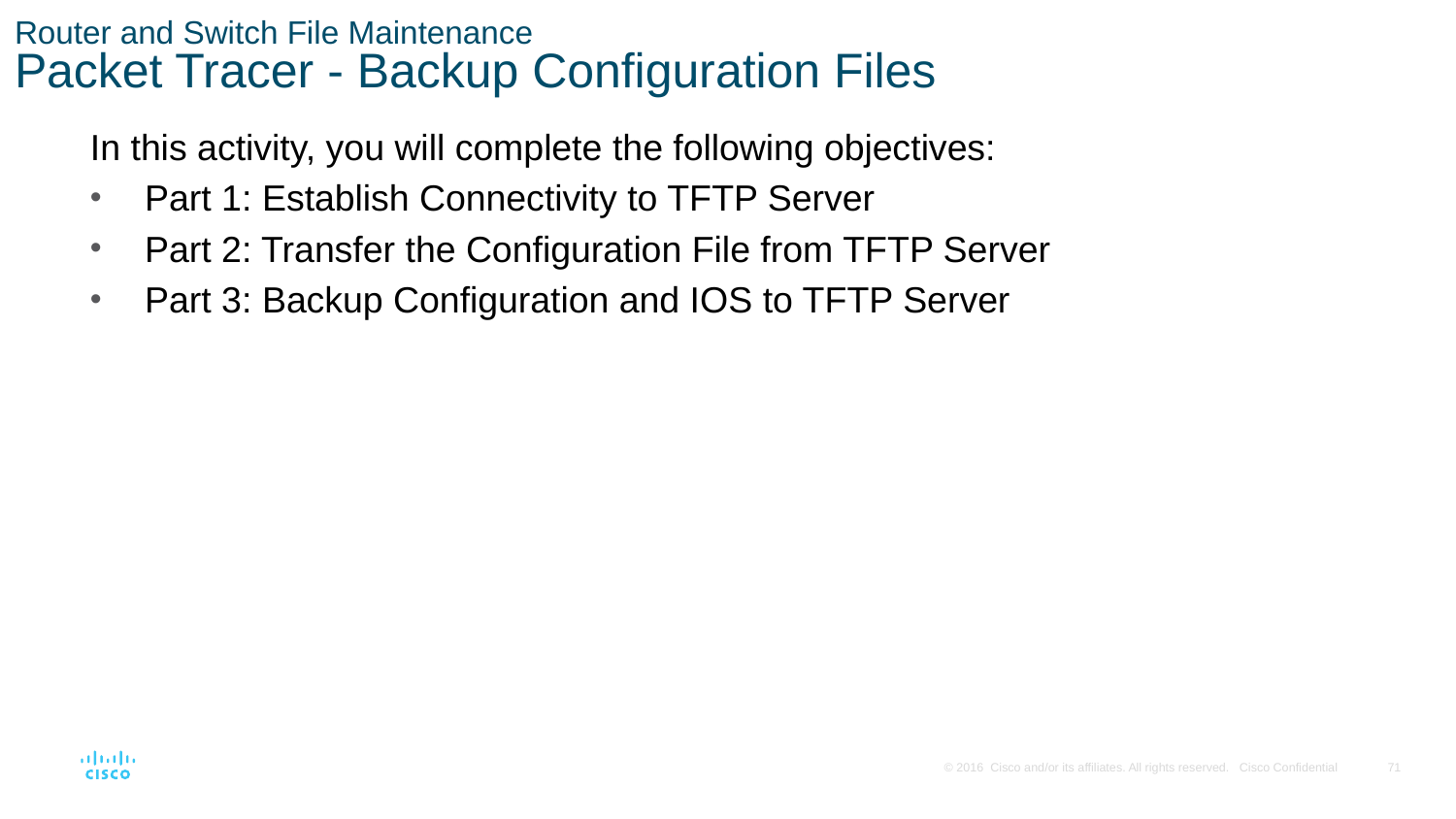

# Router and Switch File Maintenance Packet Tracer - Backup Configuration Files
In this activity, you will complete the following objectives:
Part 1: Establish Connectivity to TFTP Server
Part 2: Transfer the Configuration File from TFTP Server
Part 3: Backup Configuration and IOS to TFTP Server